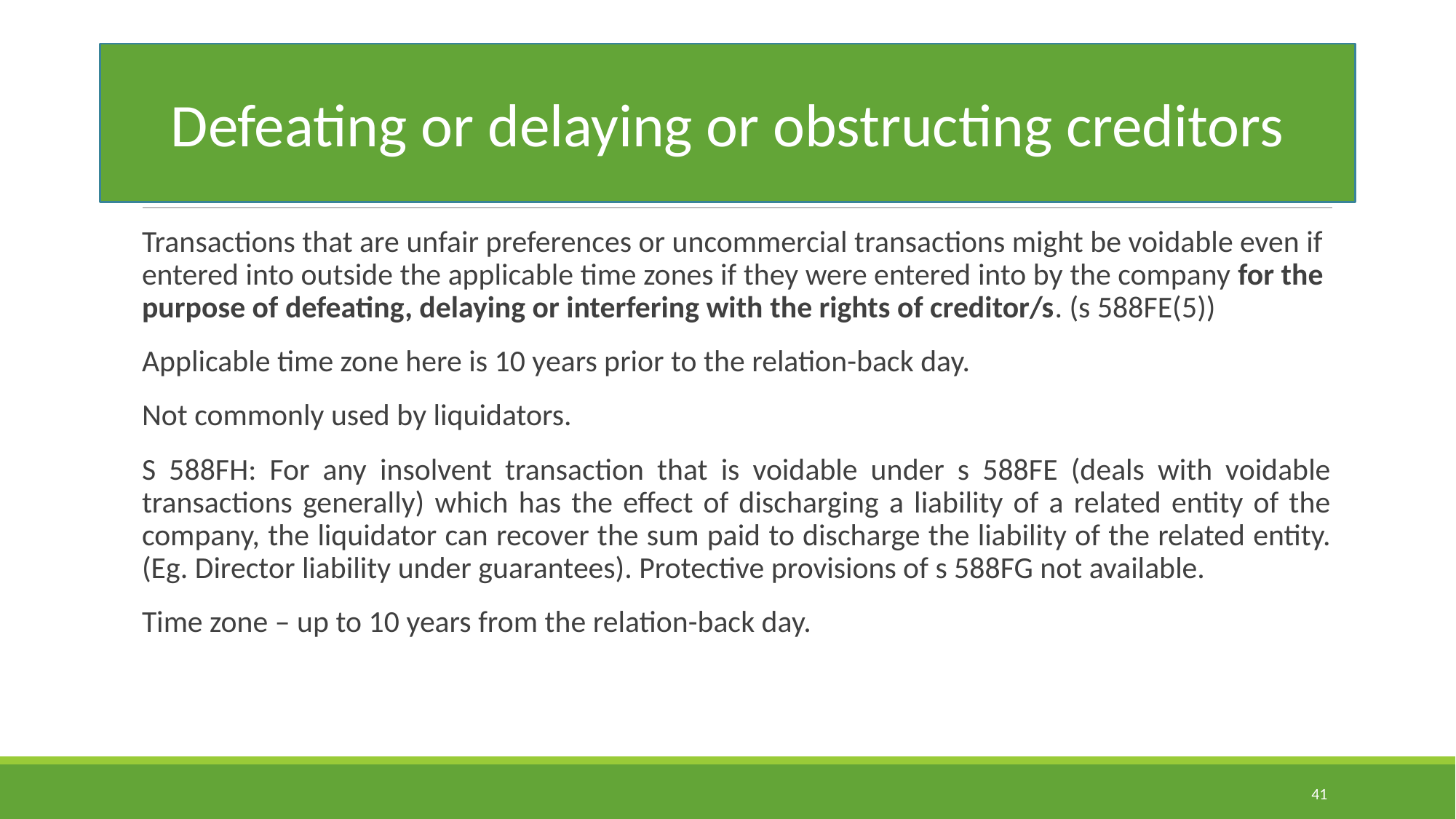

#
Defeating or delaying or obstructing creditors
Transactions that are unfair preferences or uncommercial transactions might be voidable even if entered into outside the applicable time zones if they were entered into by the company for the purpose of defeating, delaying or interfering with the rights of creditor/s. (s 588FE(5))
Applicable time zone here is 10 years prior to the relation-back day.
Not commonly used by liquidators.
S 588FH: For any insolvent transaction that is voidable under s 588FE (deals with voidable transactions generally) which has the effect of discharging a liability of a related entity of the company, the liquidator can recover the sum paid to discharge the liability of the related entity. (Eg. Director liability under guarantees). Protective provisions of s 588FG not available.
Time zone – up to 10 years from the relation-back day.
41